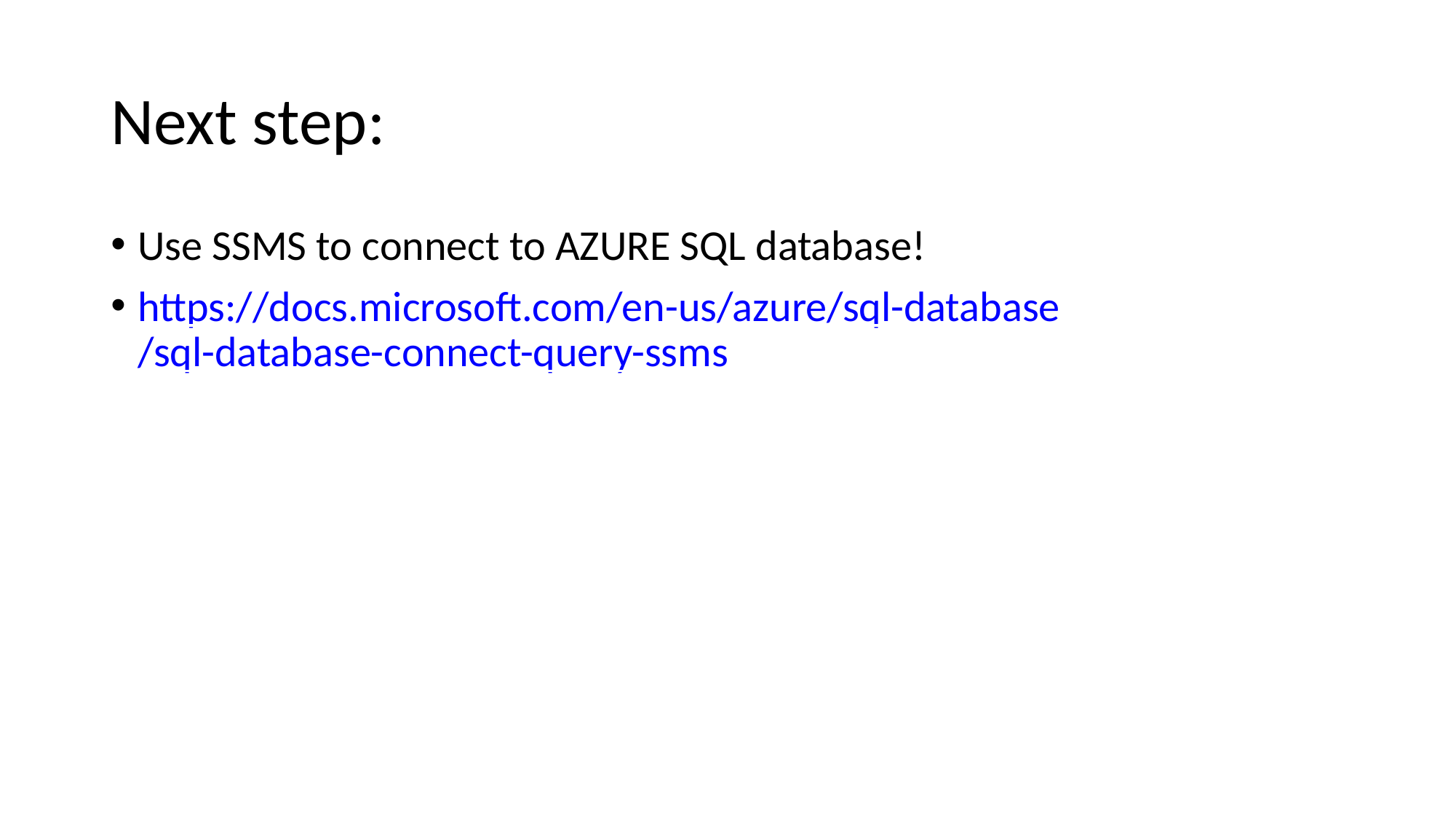

Next step:
Use SSMS to connect to AZURE SQL database!
https://docs.microsoft.com/en-us/azure/sql-database/sql-database-connect-query-ssms